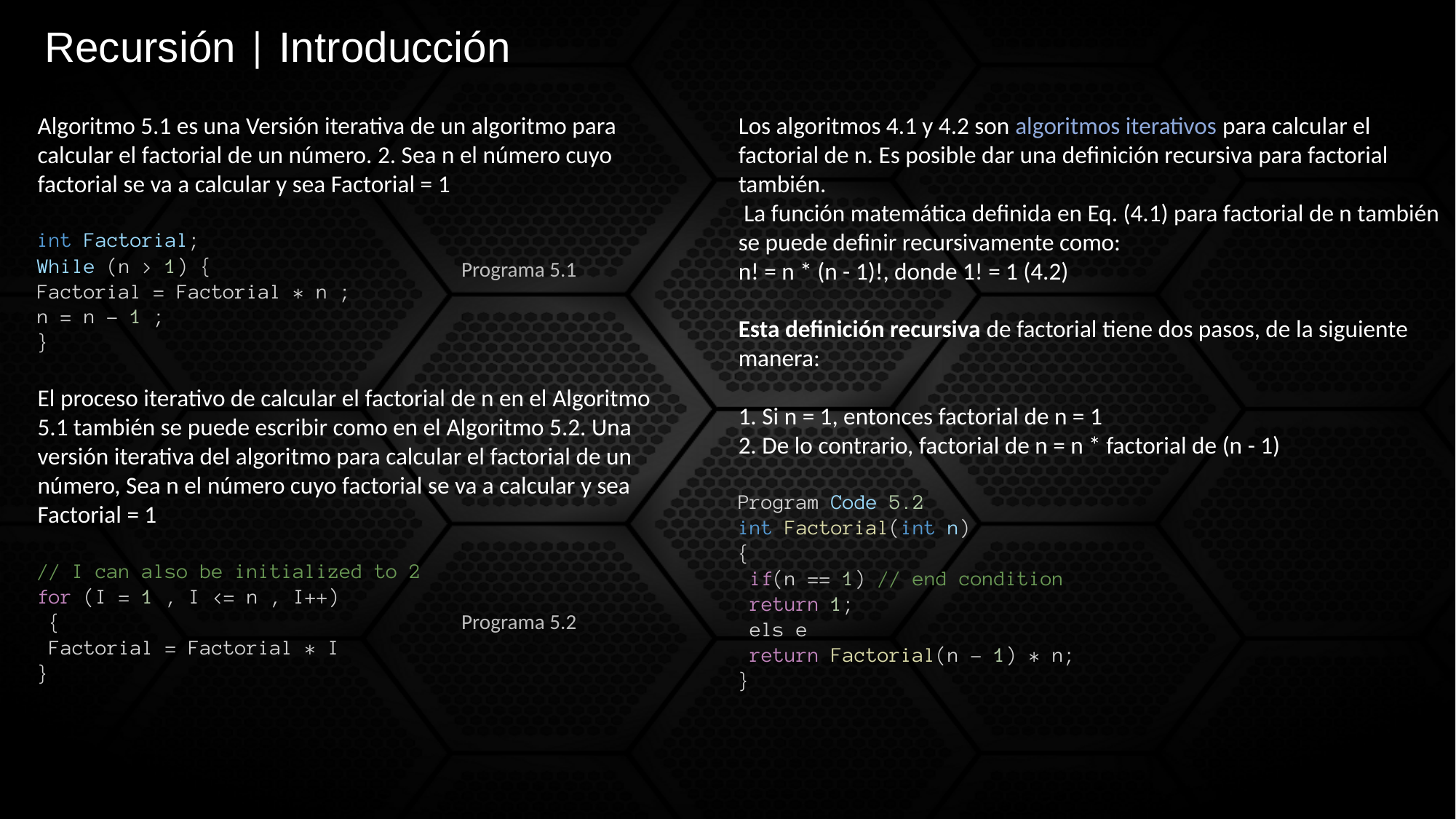

Recursión | Introducción
Algoritmo 5.1 es una Versión iterativa de un algoritmo para calcular el factorial de un número. 2. Sea n el número cuyo factorial se va a calcular y sea Factorial = 1
int Factorial;
While (n > 1) {
Factorial = Factorial * n ;
n = n - 1 ;
}

El proceso iterativo de calcular el factorial de n en el Algoritmo 5.1 también se puede escribir como en el Algoritmo 5.2. Una versión iterativa del algoritmo para calcular el factorial de un número, Sea n el número cuyo factorial se va a calcular y sea Factorial = 1
// I can also be initialized to 2
for (I = 1 , I <= n , I++)
 {
 Factorial = Factorial * I
}

Los algoritmos 4.1 y 4.2 son algoritmos iterativos para calcular el factorial de n. Es posible dar una definición recursiva para factorial también.
 La función matemática definida en Eq. (4.1) para factorial de n también se puede definir recursivamente como:
n! = n * (n - 1)!, donde 1! = 1 (4.2)
Esta definición recursiva de factorial tiene dos pasos, de la siguiente manera:
1. Si n = 1, entonces factorial de n = 1
2. De lo contrario, factorial de n = n * factorial de (n - 1)

Program Code 5.2
int Factorial(int n)
{
 if(n == 1) // end condition
 return 1;
 els e
 return Factorial(n - 1) * n;
}

Programa 5.1
Programa 5.2